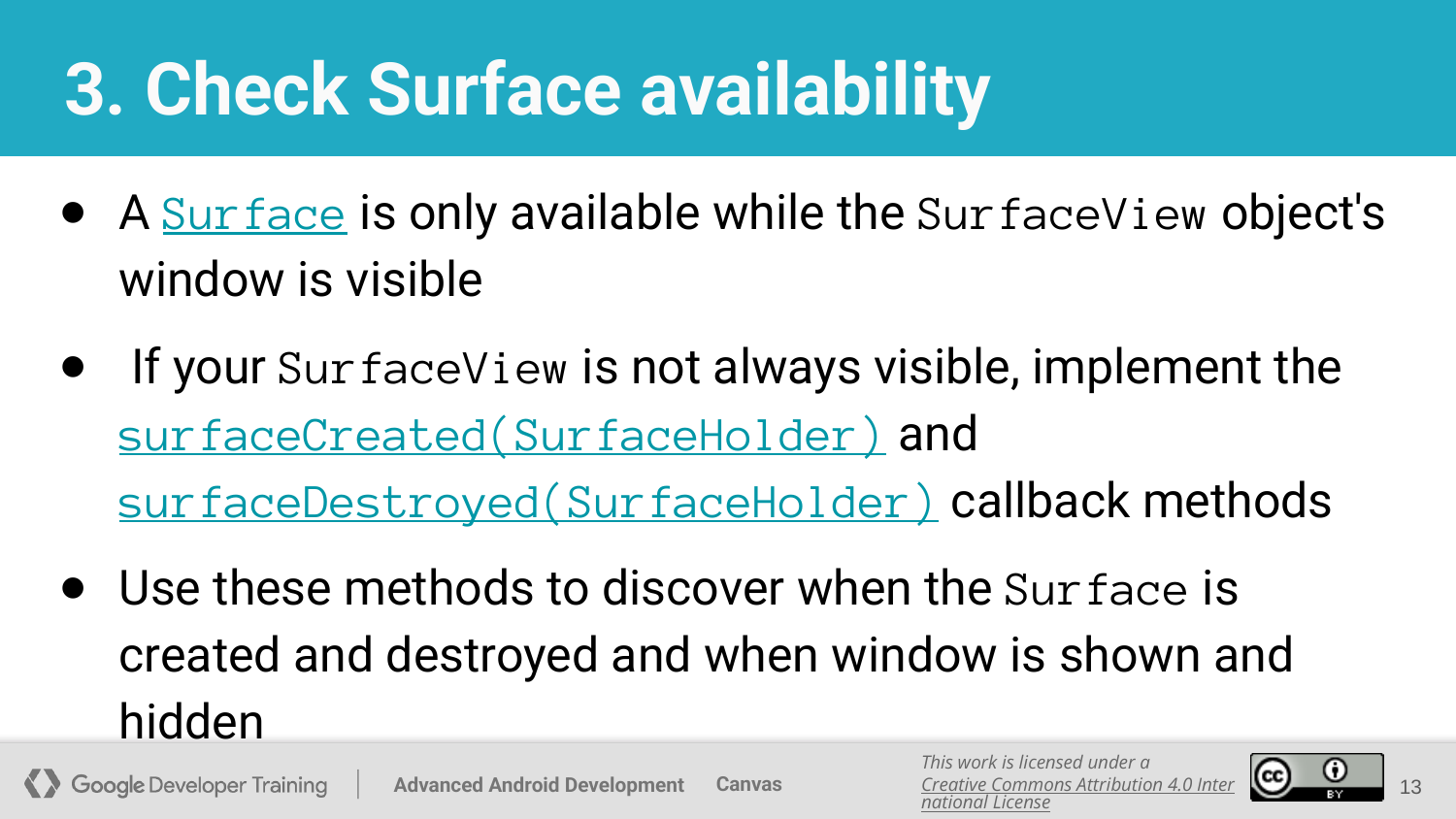

# 3. Check Surface availability

A Surface is only available while the SurfaceView object's window is visible
 If your SurfaceView is not always visible, implement the surfaceCreated(SurfaceHolder) and surfaceDestroyed(SurfaceHolder) callback methods
Use these methods to discover when the Surface is created and destroyed and when window is shown and hidden
13